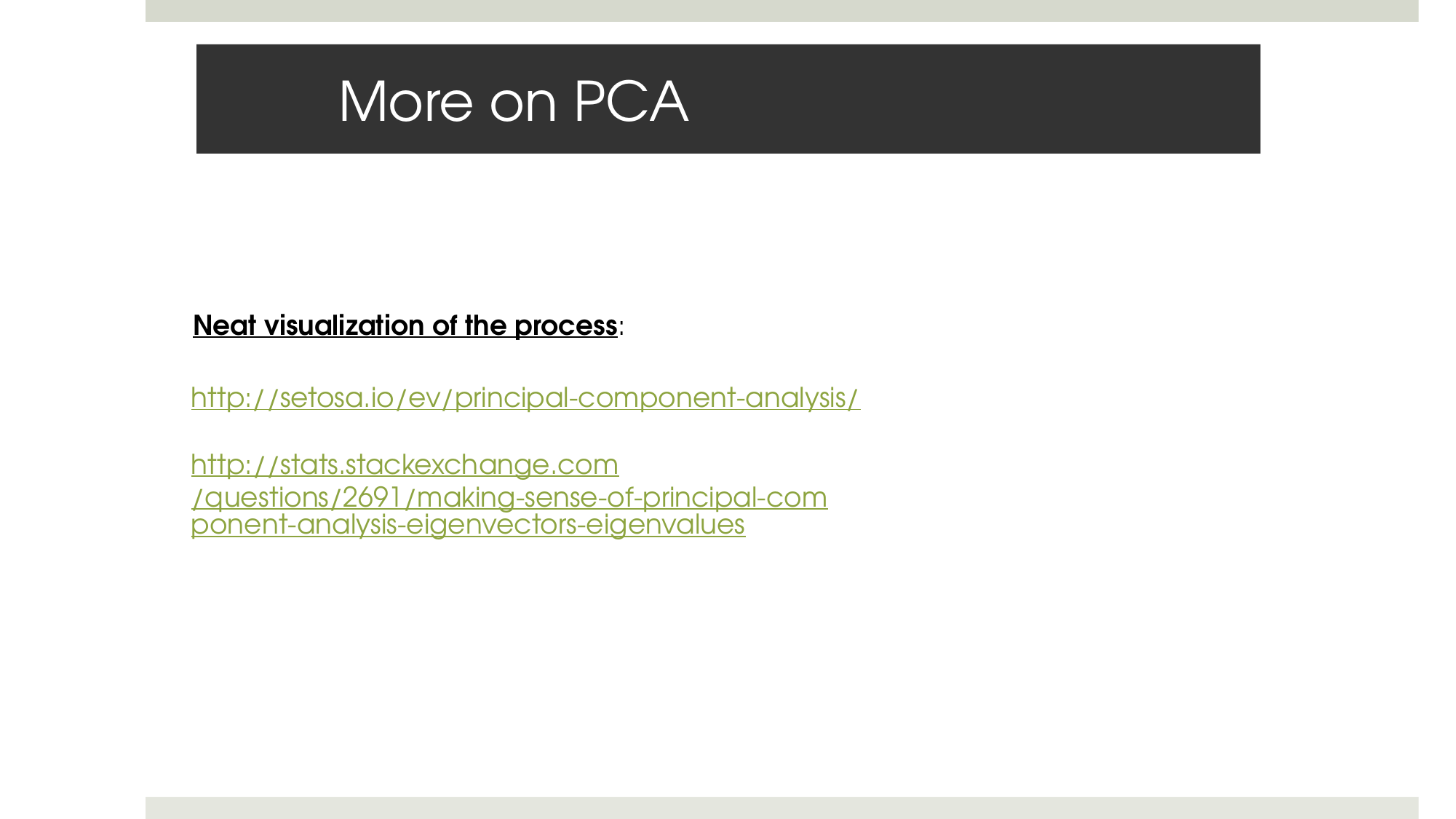

# More on PCA
Neat visualization of the process:
http://setosa.io/ev/principal-component-analysis/
http://stats.stackexchange.com/questions/2691/making-sense-of-principal-component-analysis-eigenvectors-eigenvalues